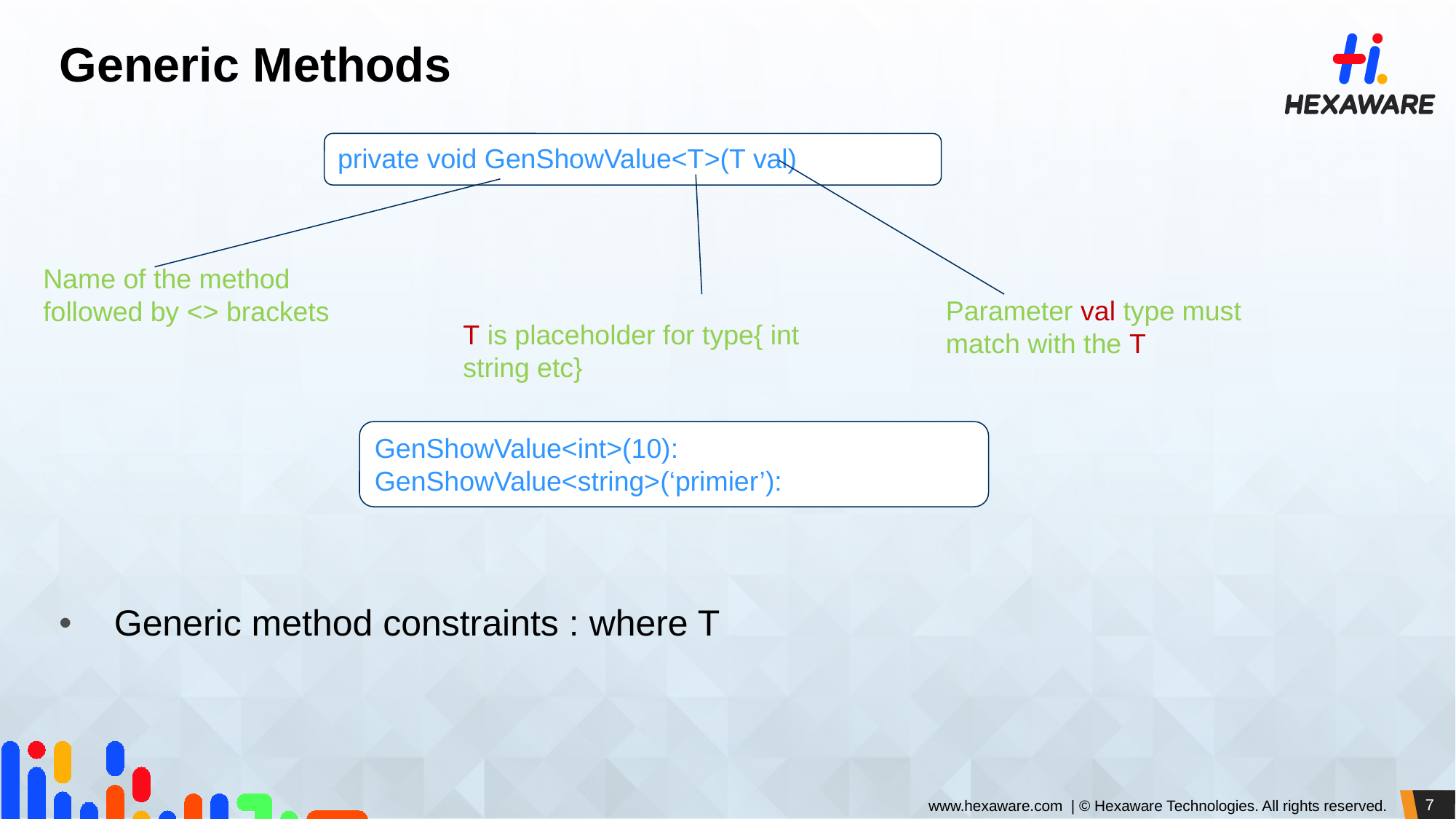

# Generic Methods
private void GenShowValue<T>(T val)

Name of the method followed by <> brackets
Parameter val type must match with the T
T is placeholder for type{ int string etc}
GenShowValue<int>(10):
GenShowValue<string>(‘primier’):

Generic method constraints : where T